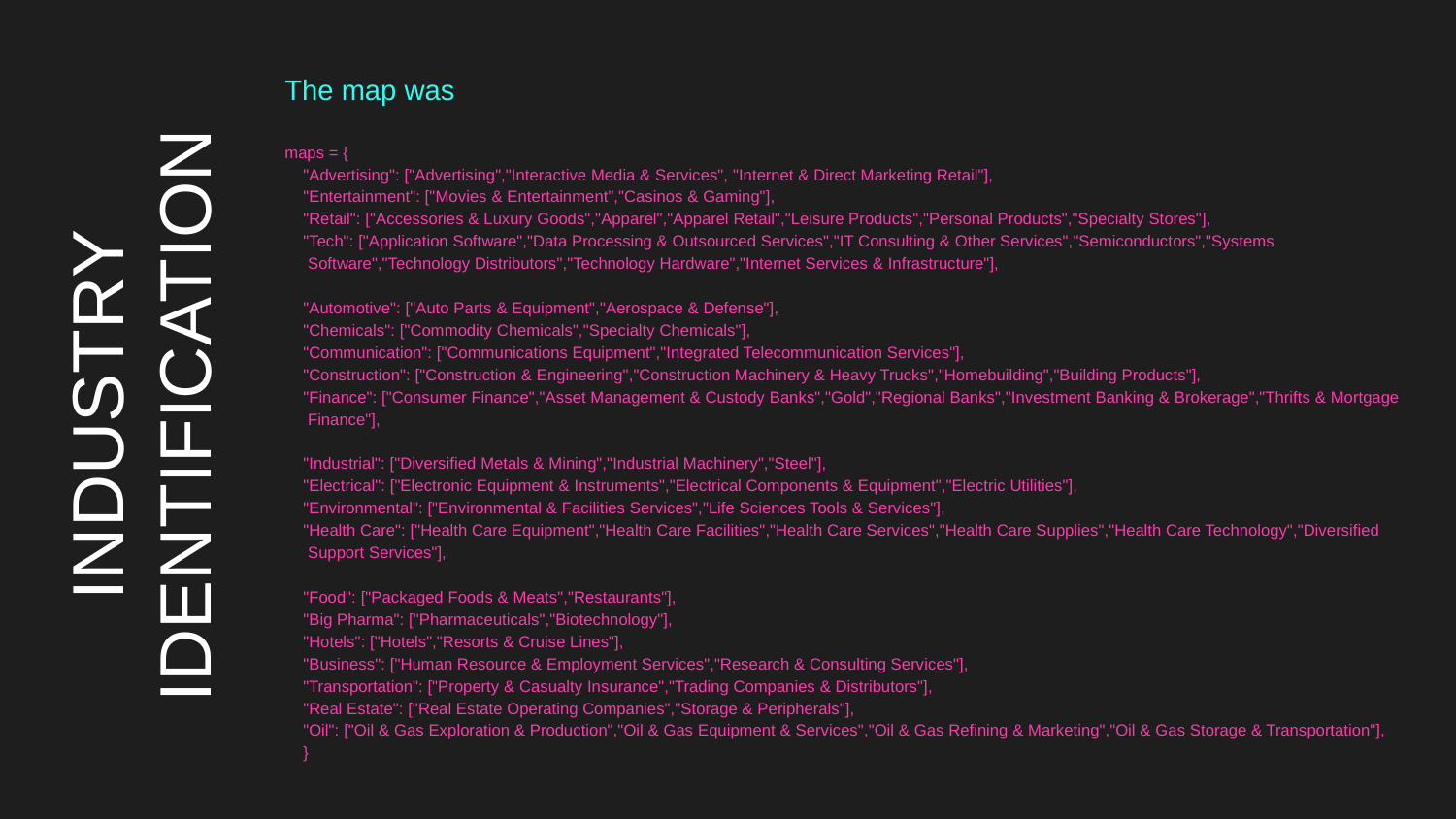

The map was

maps = {
    "Advertising": ["Advertising","Interactive Media & Services", "Internet & Direct Marketing Retail"],
    "Entertainment": ["Movies & Entertainment","Casinos & Gaming"],
    "Retail": ["Accessories & Luxury Goods","Apparel","Apparel Retail","Leisure Products","Personal Products","Specialty Stores"],
    "Tech": ["Application Software","Data Processing & Outsourced Services","IT Consulting & Other Services","Semiconductors","Systems
     Software","Technology Distributors","Technology Hardware","Internet Services & Infrastructure"],

    "Automotive": ["Auto Parts & Equipment","Aerospace & Defense"],
    "Chemicals": ["Commodity Chemicals","Specialty Chemicals"],
    "Communication": ["Communications Equipment","Integrated Telecommunication Services"],
    "Construction": ["Construction & Engineering","Construction Machinery & Heavy Trucks","Homebuilding","Building Products"],
    "Finance": ["Consumer Finance","Asset Management & Custody Banks","Gold","Regional Banks","Investment Banking & Brokerage","Thrifts & Mortgage
     Finance"],

    "Industrial": ["Diversified Metals & Mining","Industrial Machinery","Steel"],
    "Electrical": ["Electronic Equipment & Instruments","Electrical Components & Equipment","Electric Utilities"],
    "Environmental": ["Environmental & Facilities Services","Life Sciences Tools & Services"],
    "Health Care": ["Health Care Equipment","Health Care Facilities","Health Care Services","Health Care Supplies","Health Care Technology","Diversified
     Support Services"],

    "Food": ["Packaged Foods & Meats","Restaurants"],
    "Big Pharma": ["Pharmaceuticals","Biotechnology"],
    "Hotels": ["Hotels","Resorts & Cruise Lines"],
    "Business": ["Human Resource & Employment Services","Research & Consulting Services"],
    "Transportation": ["Property & Casualty Insurance","Trading Companies & Distributors"],
    "Real Estate": ["Real Estate Operating Companies","Storage & Peripherals"],
    "Oil": ["Oil & Gas Exploration & Production","Oil & Gas Equipment & Services","Oil & Gas Refining & Marketing","Oil & Gas Storage & Transportation"],
    }

# INDUSTRY IDENTIFICATION